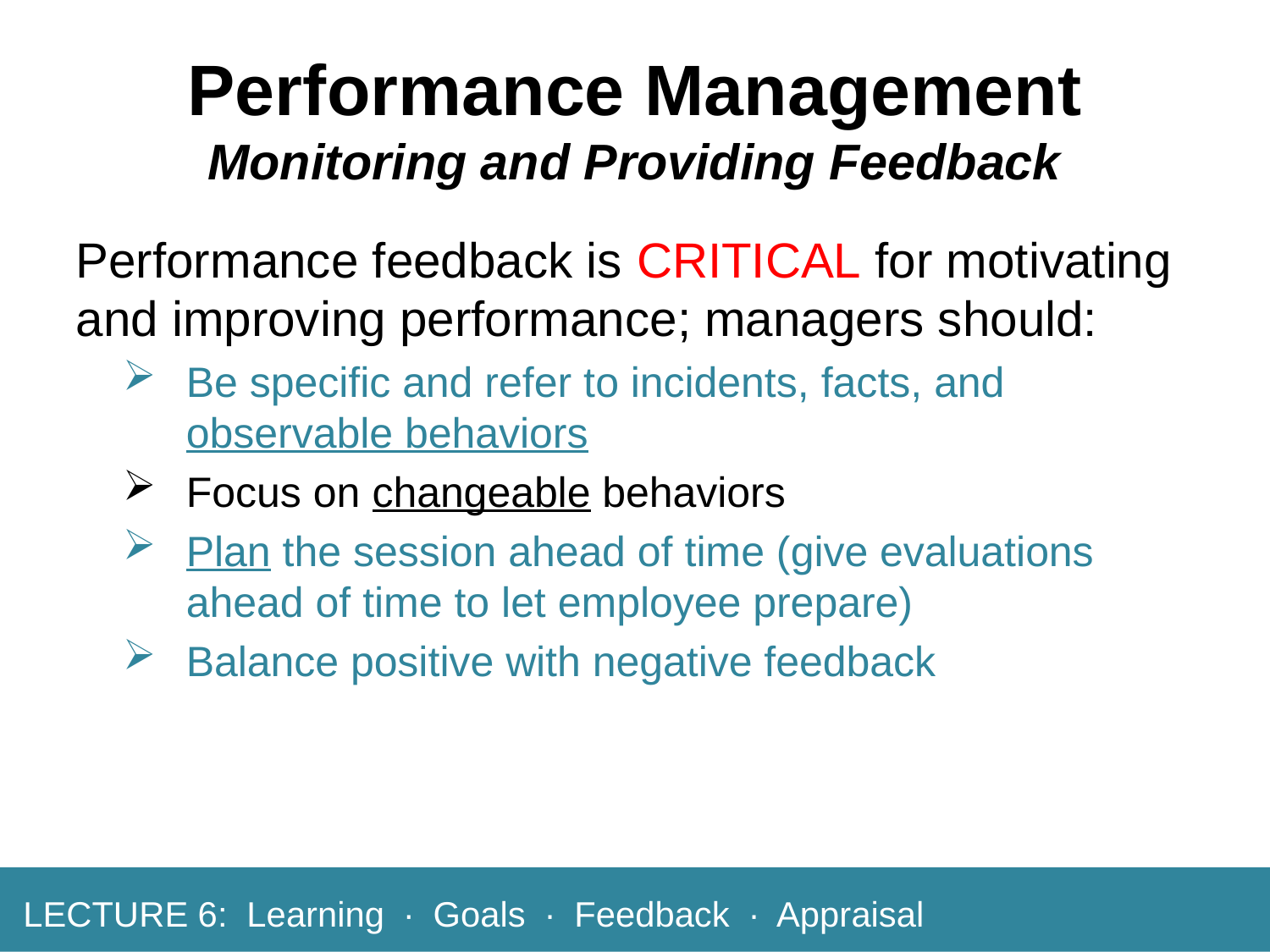

Performance Management
Monitoring and Providing Feedback
Performance feedback is CRITICAL for motivating and improving performance; managers should:
Be specific and refer to incidents, facts, and observable behaviors
Focus on changeable behaviors
Plan the session ahead of time (give evaluations ahead of time to let employee prepare)
Balance positive with negative feedback

LECTURE 6:  Learning  ∙  Goals  ∙  Feedback  ∙  Appraisal